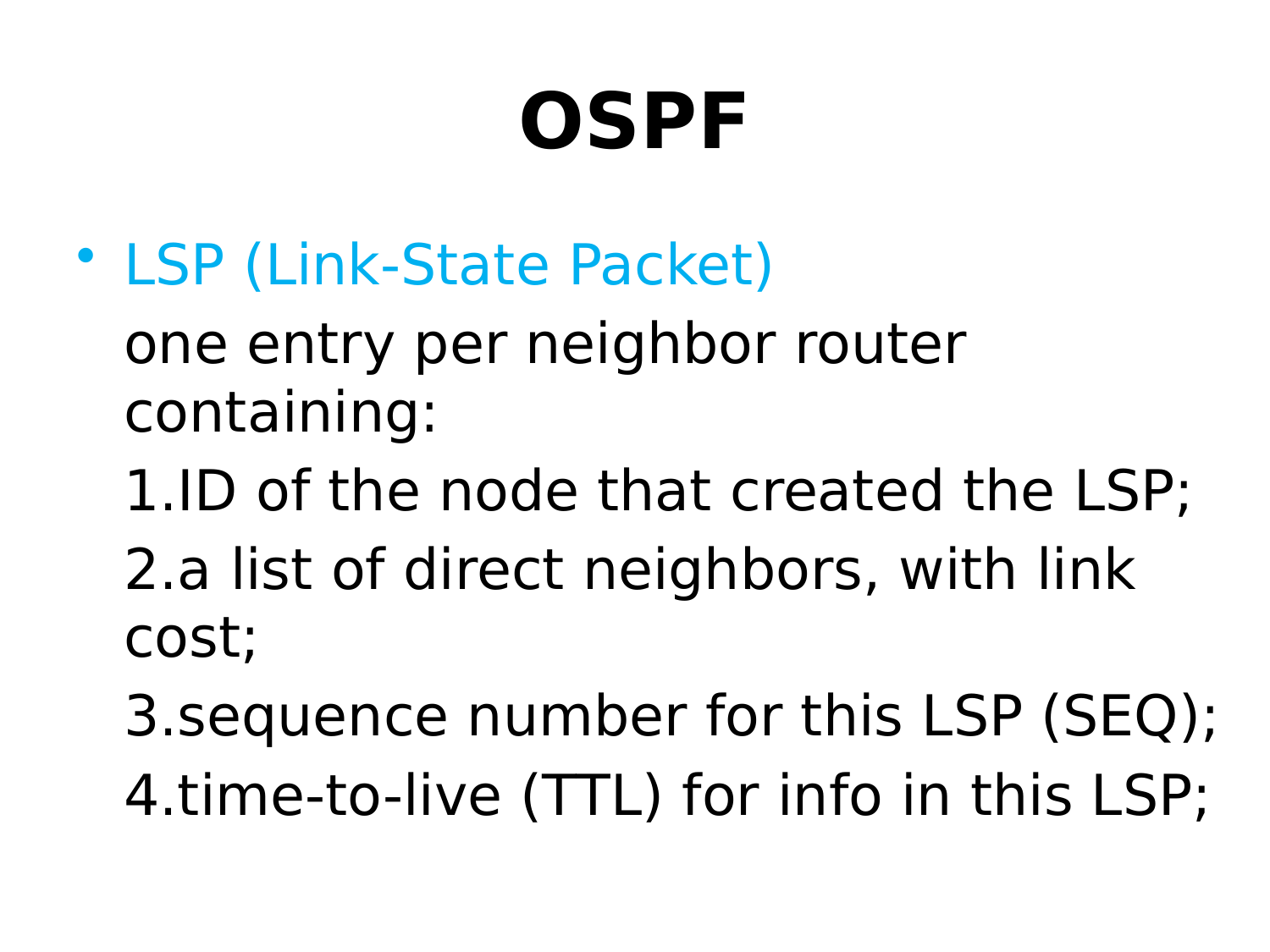

# OSPF
LSP (Link-State Packet)
	one entry per neighbor router containing:
	1.ID of the node that created the LSP;
	2.a list of direct neighbors, with link cost;
	3.sequence number for this LSP (SEQ);
	4.time-to-live (TTL) for info in this LSP;